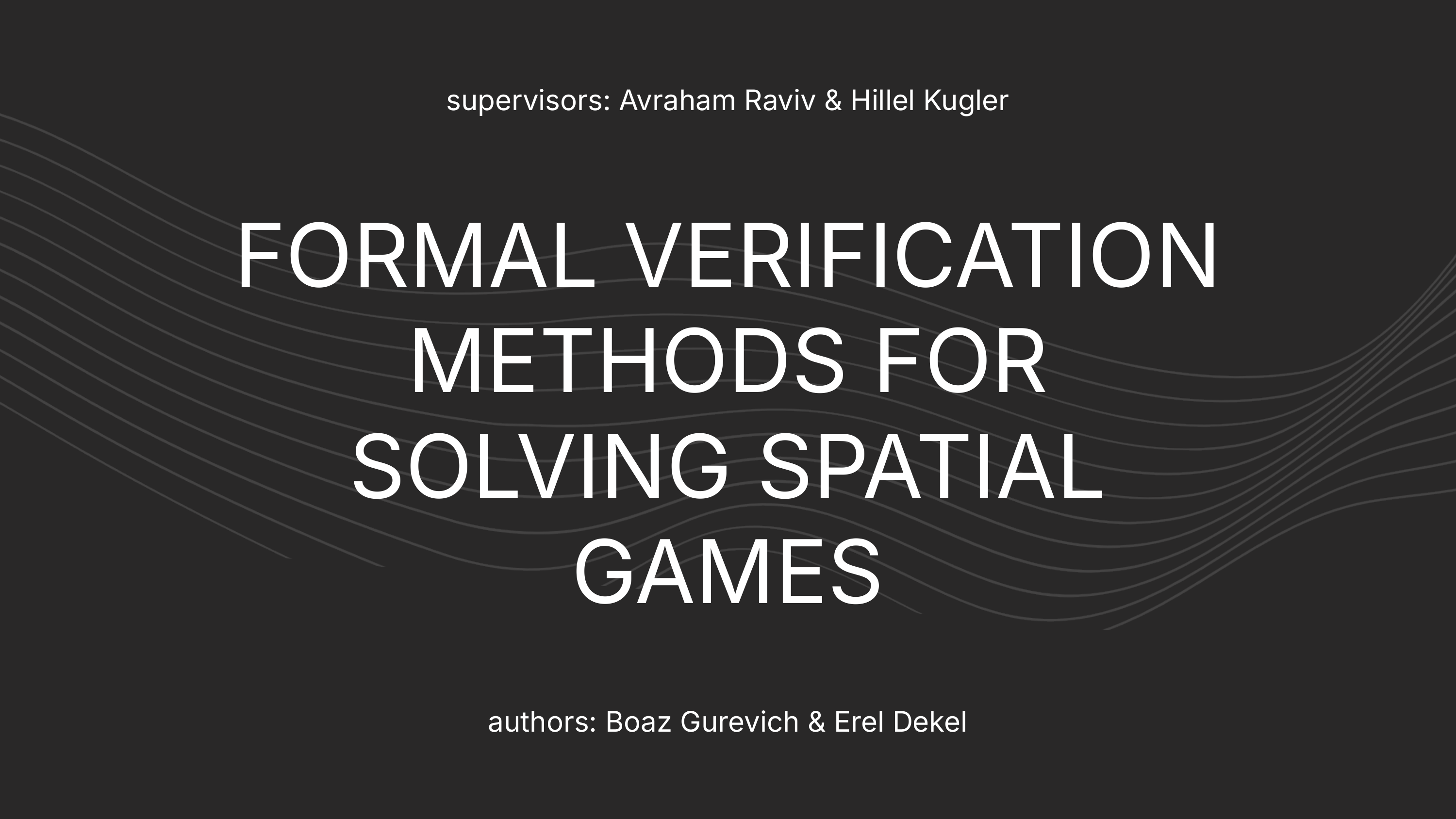

supervisors: Avraham Raviv & Hillel Kugler

FORMAL VERIFICATION METHODS FOR SOLVING SPATIAL GAMES
authors: Boaz Gurevich & Erel Dekel